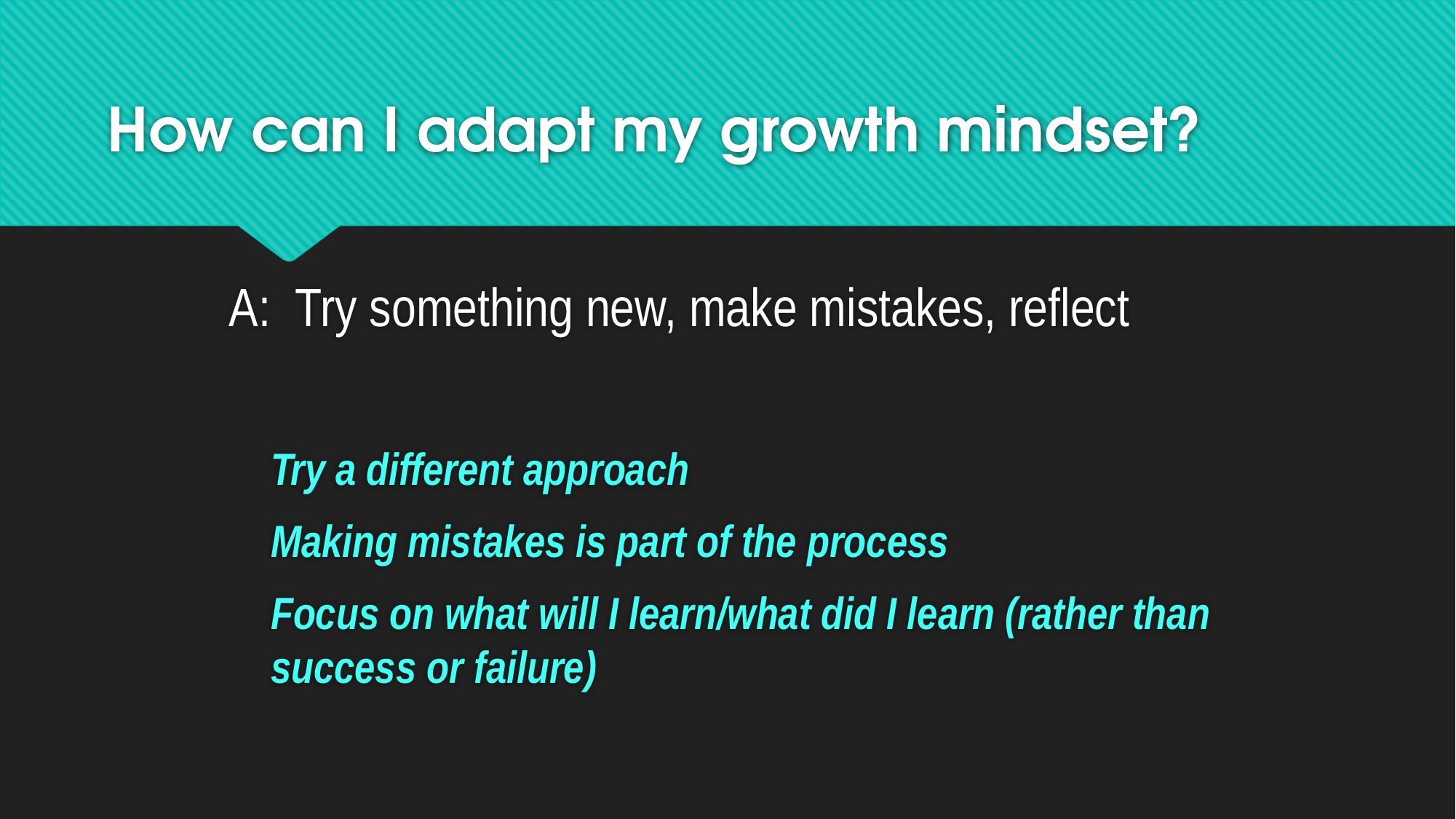

# How can I adapt my growth mindset?
 A:  Try something new, make mistakes, reflect

Try a different approach
Making mistakes is part of the process
Focus on what will I learn/what did I learn (rather than success or failure)